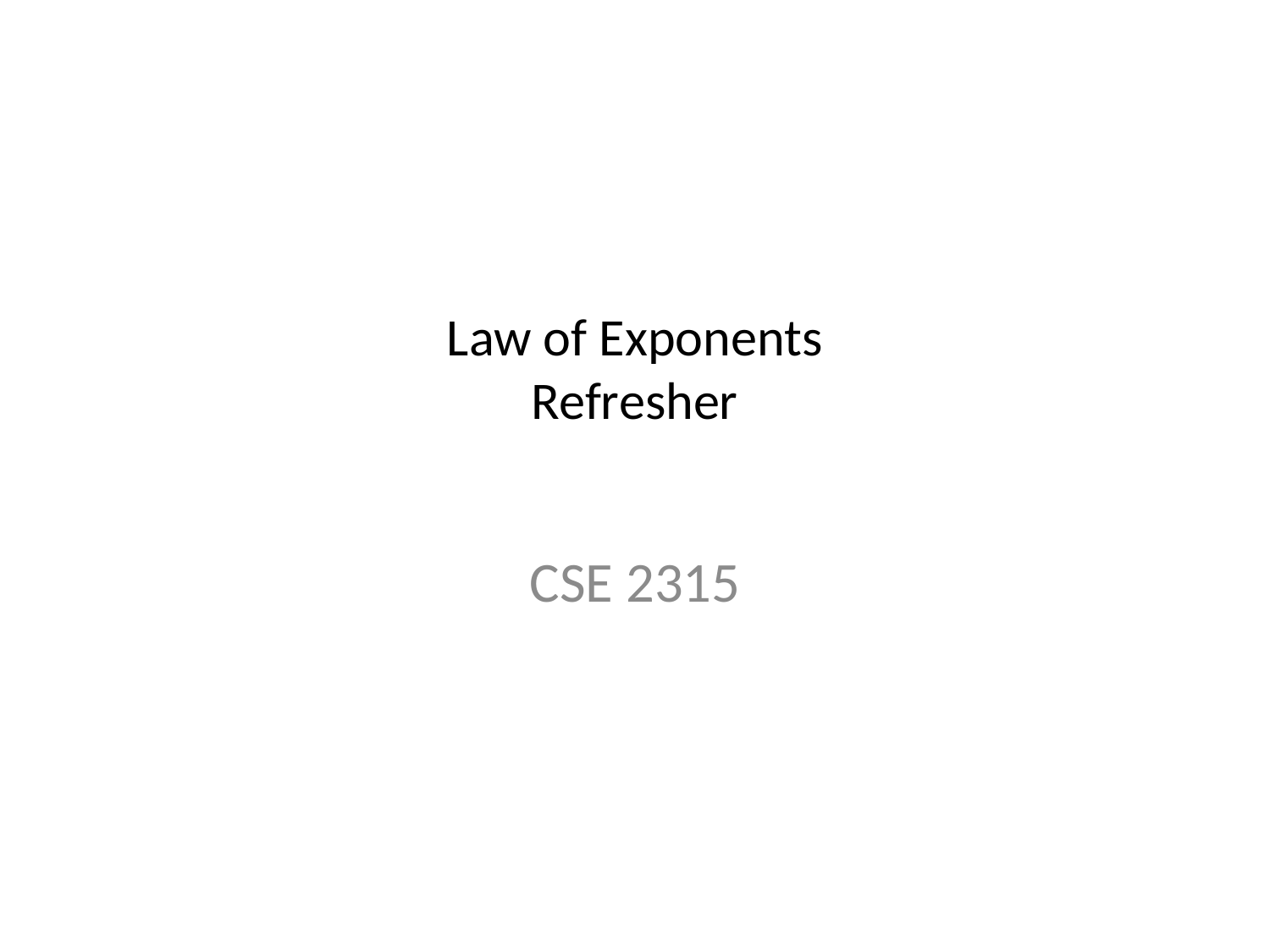

# Law of Exponents Refresher
CSE 2315